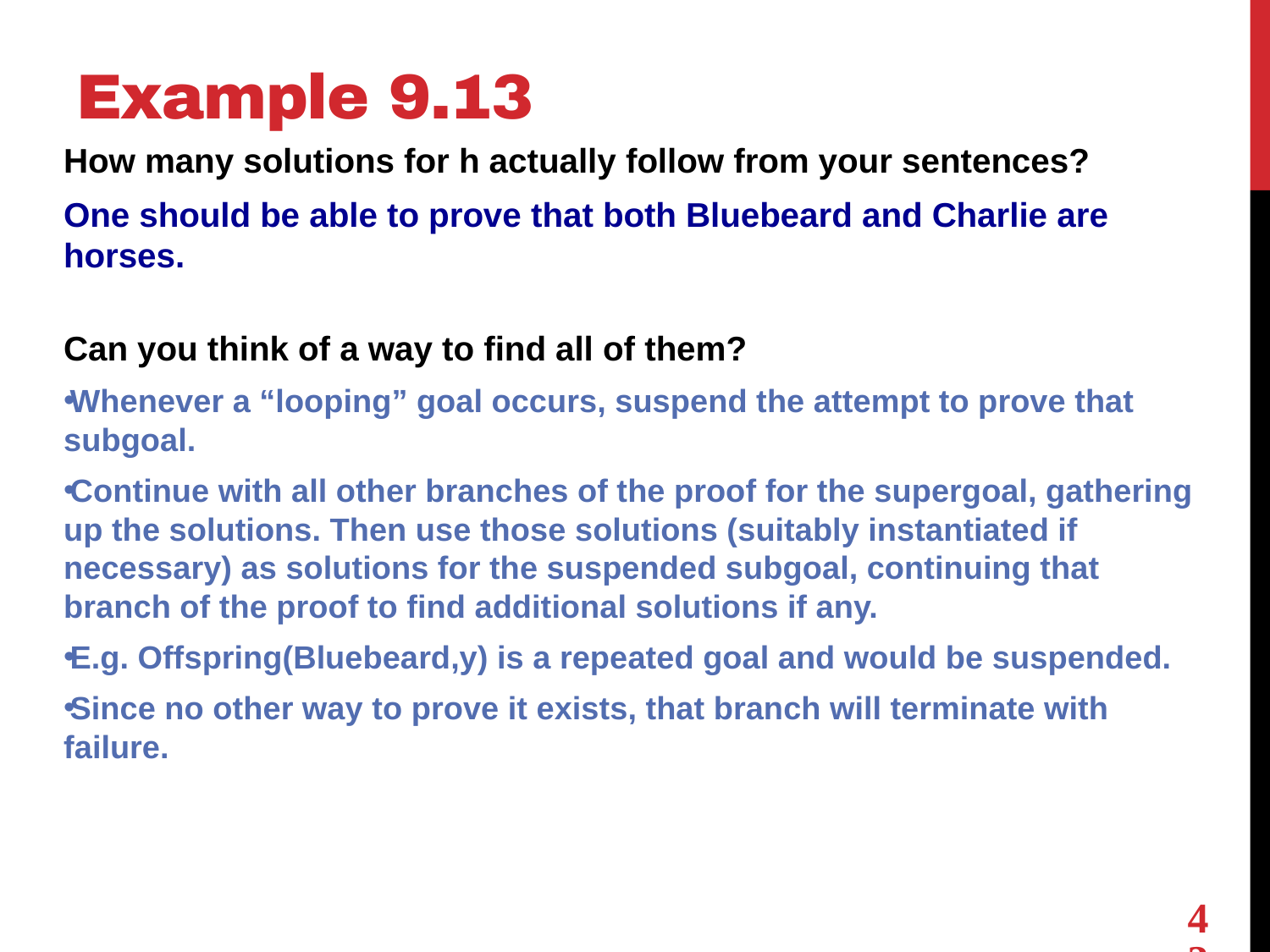

# Example 9.13
How many solutions for h actually follow from your sentences?
One should be able to prove that both Bluebeard and Charlie are horses.

Can you think of a way to find all of them?
Whenever a “looping” goal occurs, suspend the attempt to prove that subgoal.
Continue with all other branches of the proof for the supergoal, gathering up the solutions. Then use those solutions (suitably instantiated if necessary) as solutions for the suspended subgoal, continuing that branch of the proof to find additional solutions if any.
E.g. Offspring(Bluebeard,y) is a repeated goal and would be suspended.
Since no other way to prove it exists, that branch will terminate with failure.

43